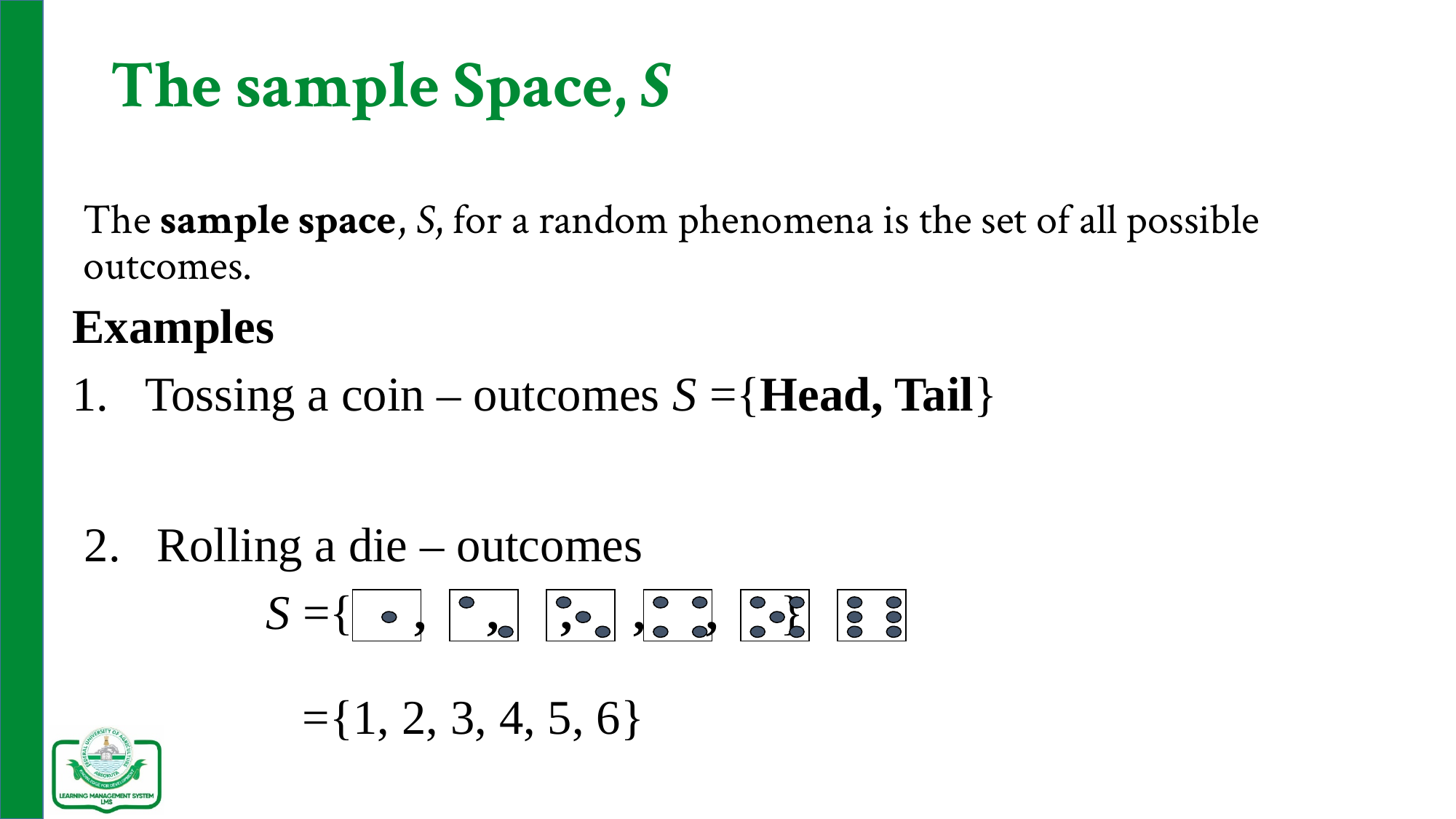

# The sample Space, S
The sample space, S, for a random phenomena is the set of all possible outcomes.

Examples
Tossing a coin – outcomes S ={Head, Tail}
Rolling a die – outcomes
		S ={     ,     ,     ,     ,     ,     }

={1, 2, 3, 4, 5, 6}